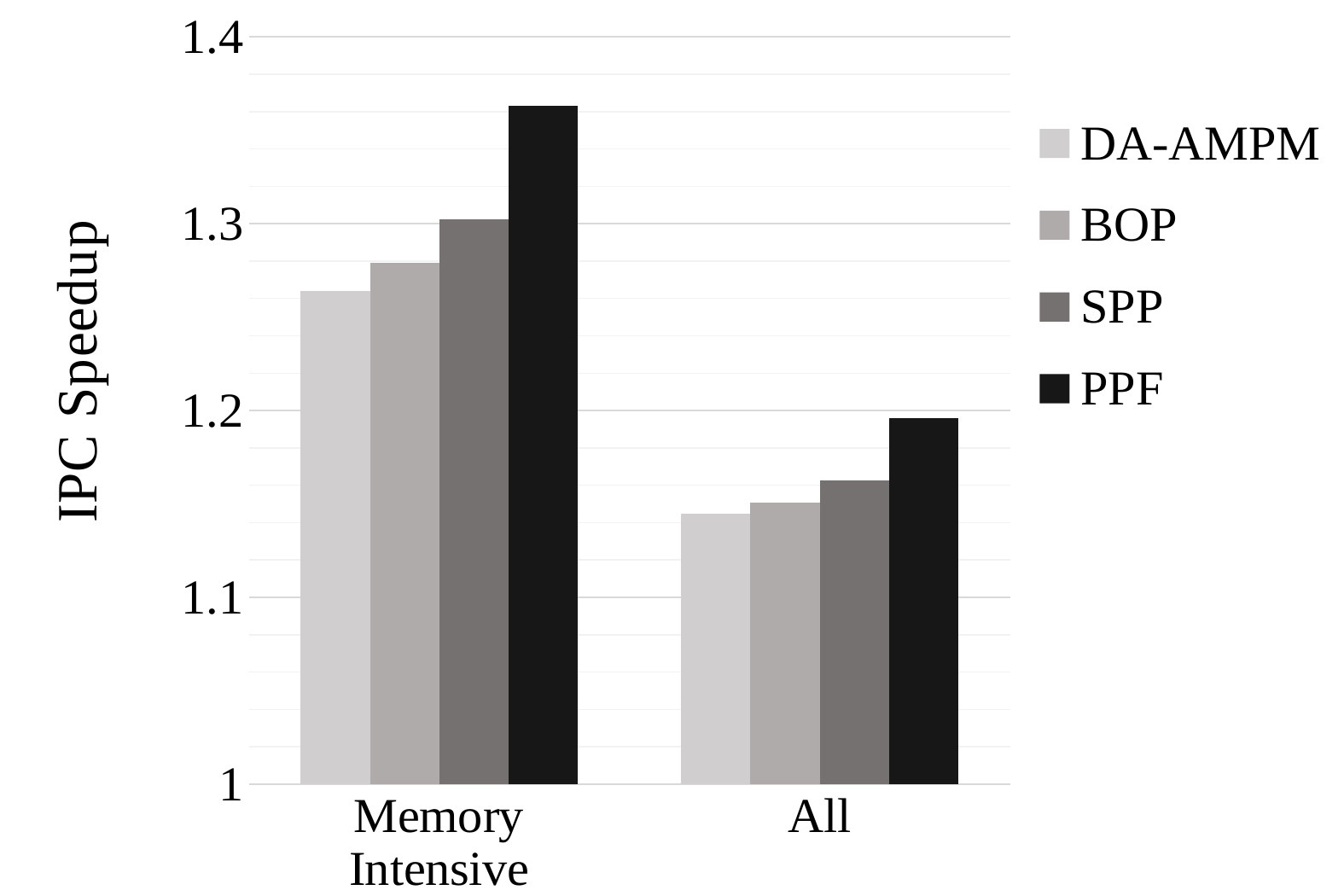

### Chart

| Category | DA-AMPM | BOP | SPP | PPF |
|---|---|---|---|---|
| Memory Intensive | 1.263913294 | 1.278847004 | 1.302295548 | 1.363280268 |
| All | 1.144982031 | 1.150852078 | 1.162497619 | 1.195805969 |